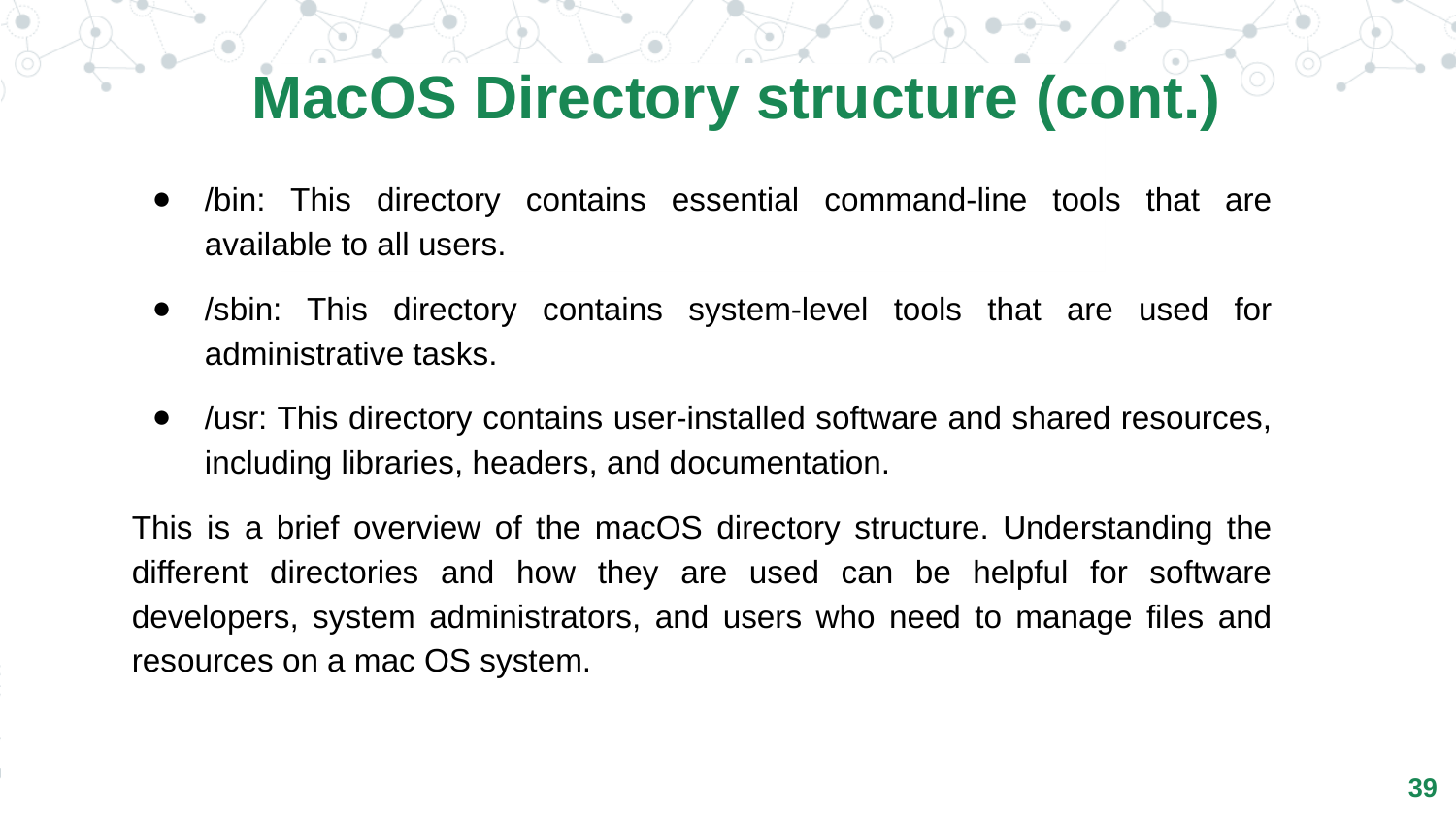

MacOS Directory structure (cont.)

/bin: This directory contains essential command-line tools that are available to all users.
/sbin: This directory contains system-level tools that are used for administrative tasks.
/usr: This directory contains user-installed software and shared resources, including libraries, headers, and documentation.
This is a brief overview of the macOS directory structure. Understanding the different directories and how they are used can be helpful for software developers, system administrators, and users who need to manage files and resources on a mac OS system.
39